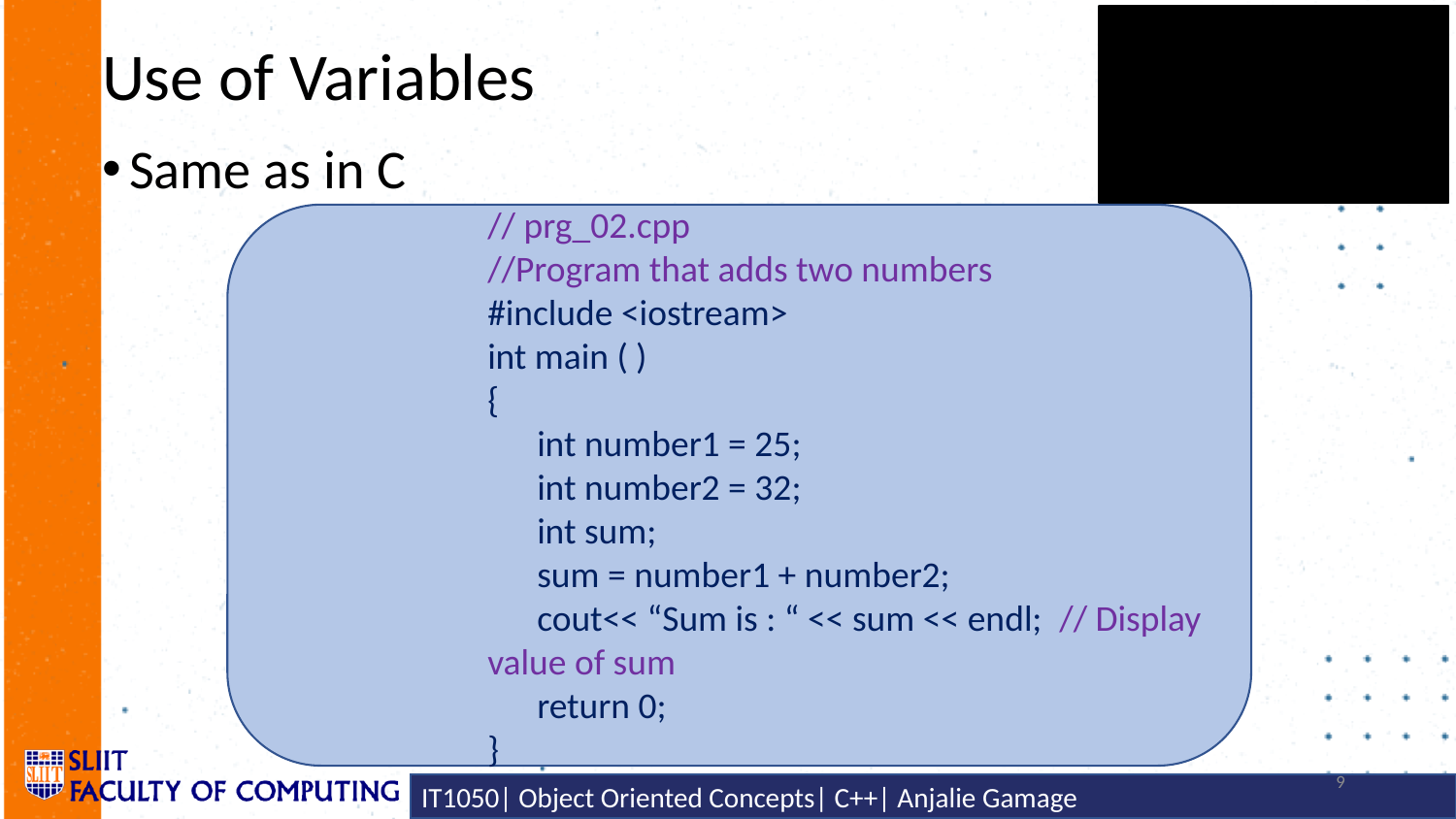

# Use of Variables
Same as in C
// prg_02.cpp
//Program that adds two numbers
#include <iostream>
int main ( )
{
      int number1 = 25;
      int number2 = 32;
      int sum;
      sum = number1 + number2;
      cout<< “Sum is : “ << sum << endl;  // Display value of sum
      return 0;
}
9